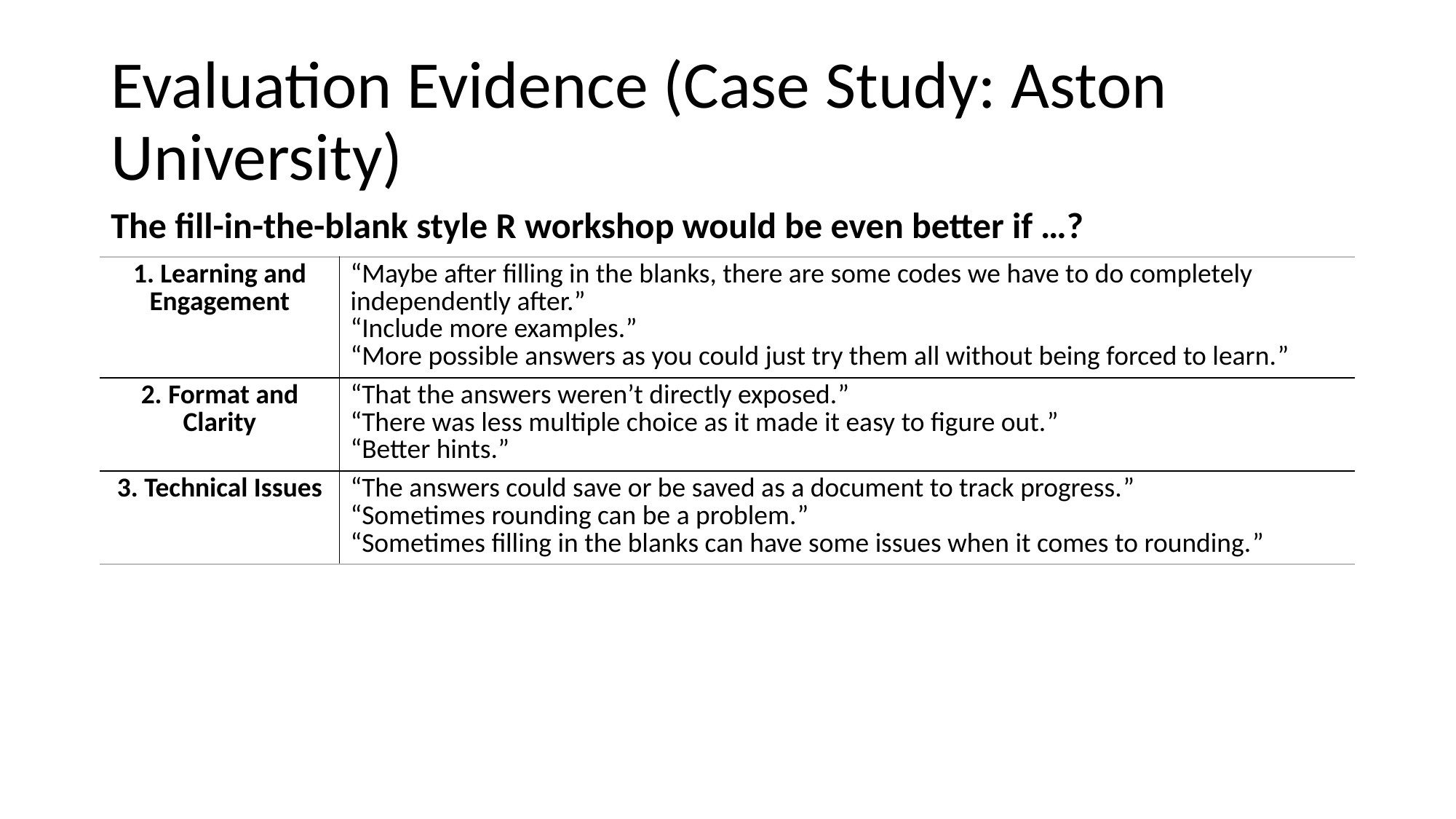

# Evaluation Evidence (Case Study: Aston University)
The fill-in-the-blank style R workshop would be even better if …?
| 1. Learning and Engagement | “Maybe after filling in the blanks, there are some codes we have to do completely independently after.” “Include more examples.” “More possible answers as you could just try them all without being forced to learn.” |
| --- | --- |
| 2. Format and Clarity | “That the answers weren’t directly exposed.” “There was less multiple choice as it made it easy to figure out.” “Better hints.” |
| 3. Technical Issues | “The answers could save or be saved as a document to track progress.” “Sometimes rounding can be a problem.” “Sometimes filling in the blanks can have some issues when it comes to rounding.” |